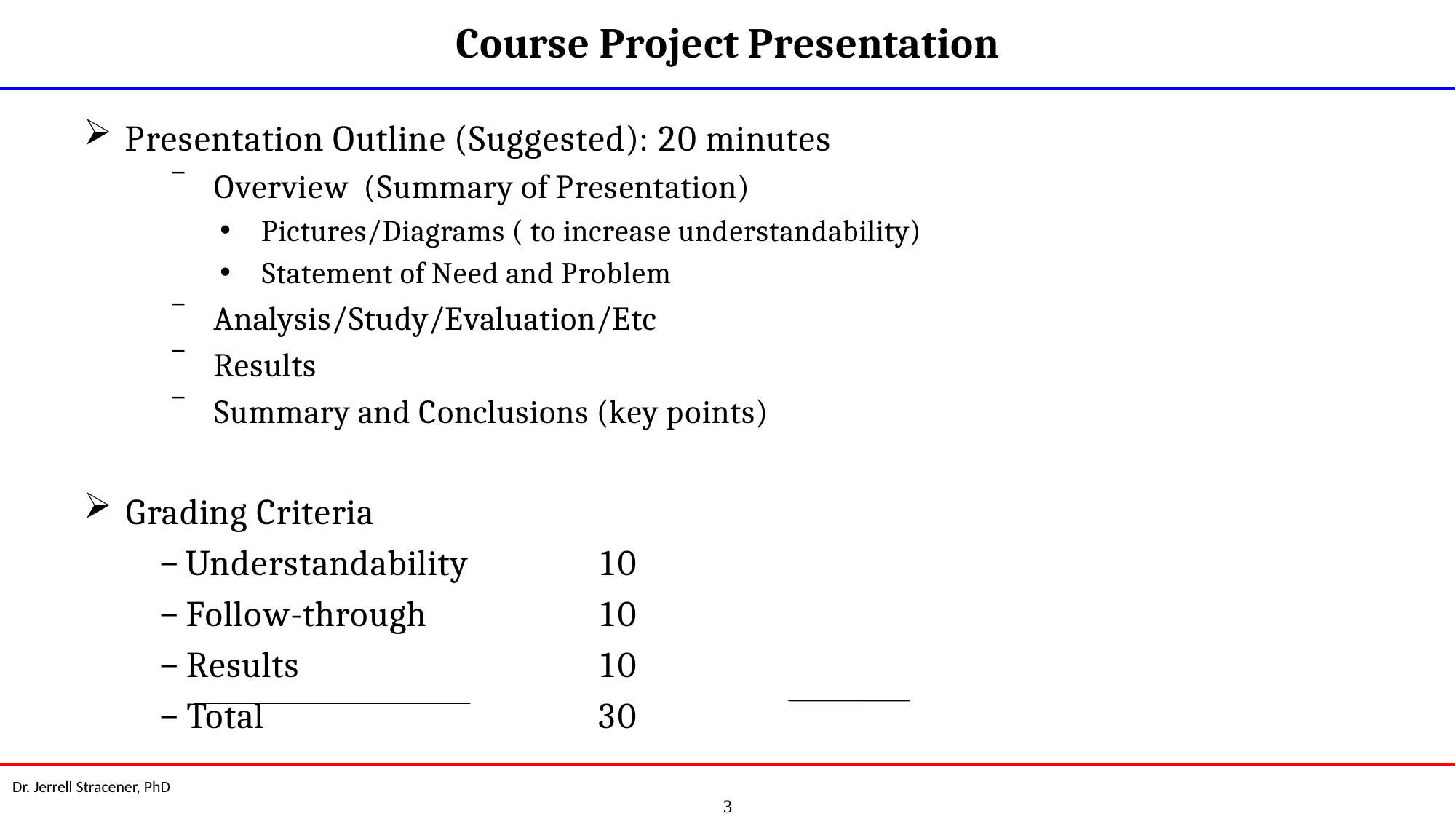

# Course Project Presentation
Presentation Outline (Suggested): 20 minutes
Overview  (Summary of Presentation)
Pictures/Diagrams ( to increase understandability)
Statement of Need and Problem
Analysis/Study/Evaluation/Etc
Results
Summary and Conclusions (key points)

Grading Criteria
 Understandability 		10
 Follow-through 		10
 Results 			10
 Total				30